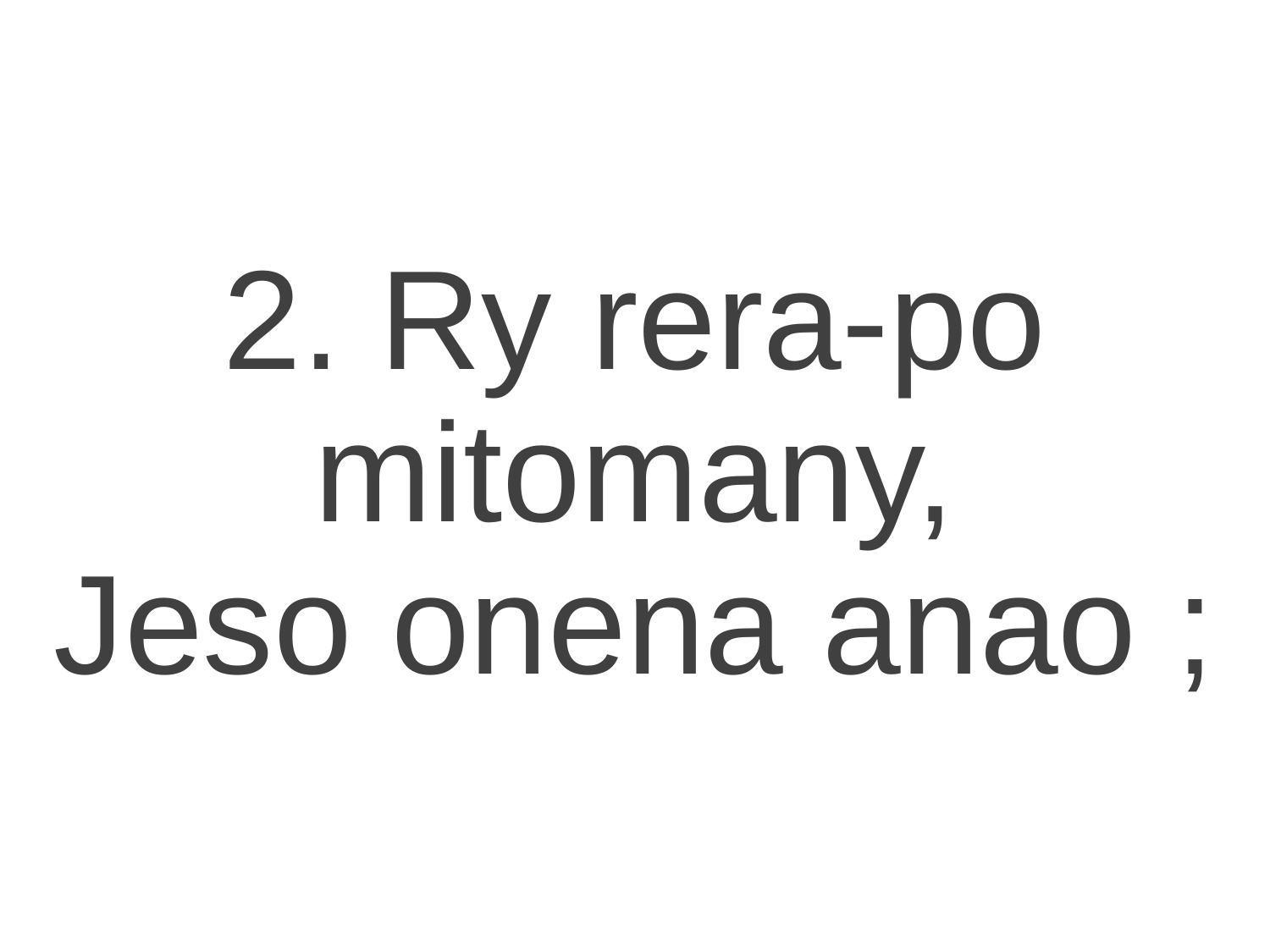

2. Ry rera-po mitomany,
Jeso onena anao ;